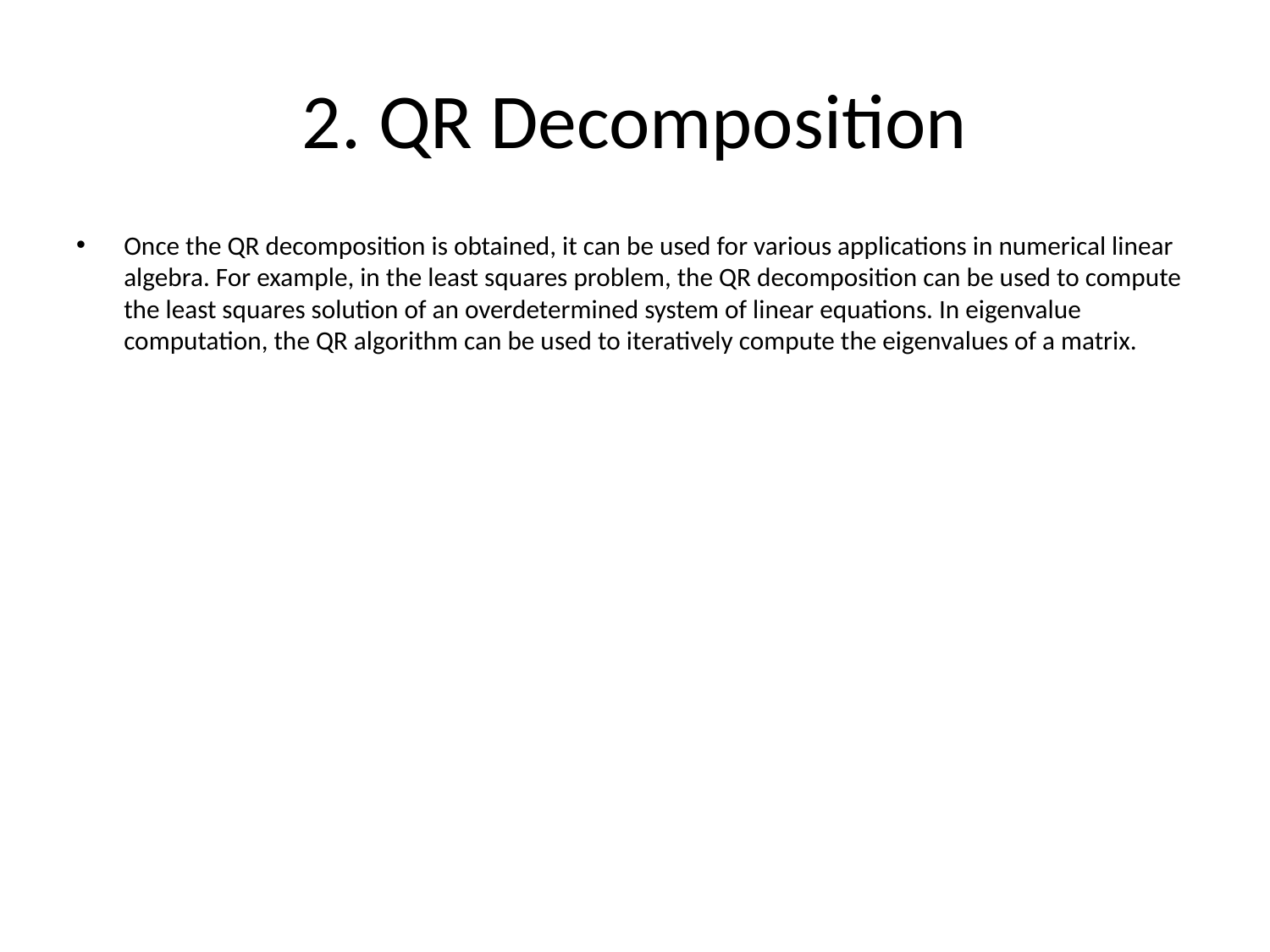

# 2. QR Decomposition
Once the QR decomposition is obtained, it can be used for various applications in numerical linear algebra. For example, in the least squares problem, the QR decomposition can be used to compute the least squares solution of an overdetermined system of linear equations. In eigenvalue computation, the QR algorithm can be used to iteratively compute the eigenvalues of a matrix.